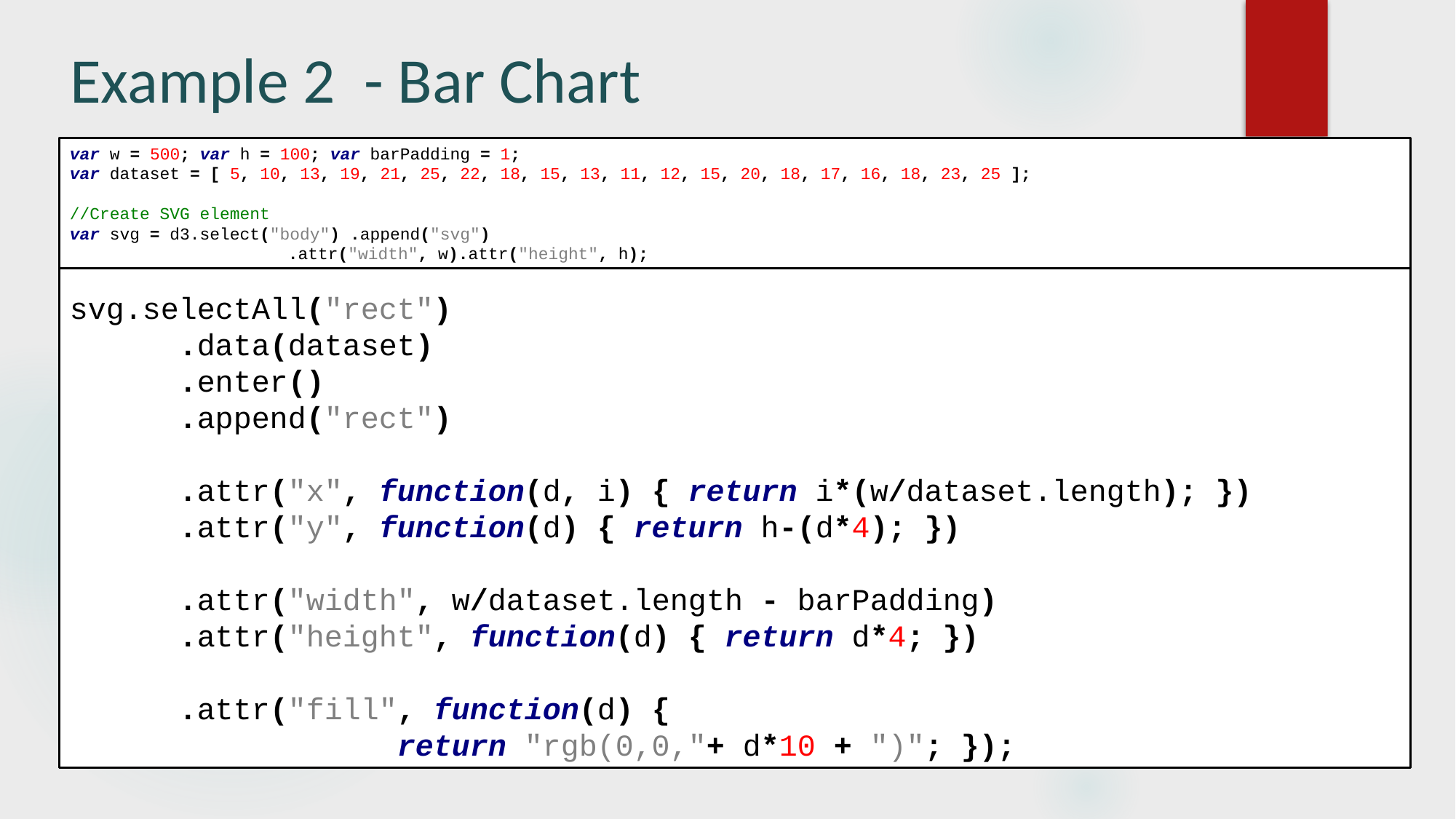

# Example 2  - Bar Chart

svg.selectAll("rect")
	.data(dataset)
	.enter()
	.append("rect")

	.attr("x", function(d, i) { return i*(w/dataset.length); })
	.attr("y", function(d) { return h-(d*4); })

	.attr("width", w/dataset.length - barPadding)
	.attr("height", function(d) { return d*4; })

	.attr("fill", function(d) {
			return "rgb(0,0,"+ d*10 + ")"; });
var w = 500; var h = 100; var barPadding = 1;
var dataset = [ 5, 10, 13, 19, 21, 25, 22, 18, 15, 13, 11, 12, 15, 20, 18, 17, 16, 18, 23, 25 ];

//Create SVG element
var svg = d3.select("body") .append("svg")
		.attr("width", w).attr("height", h);